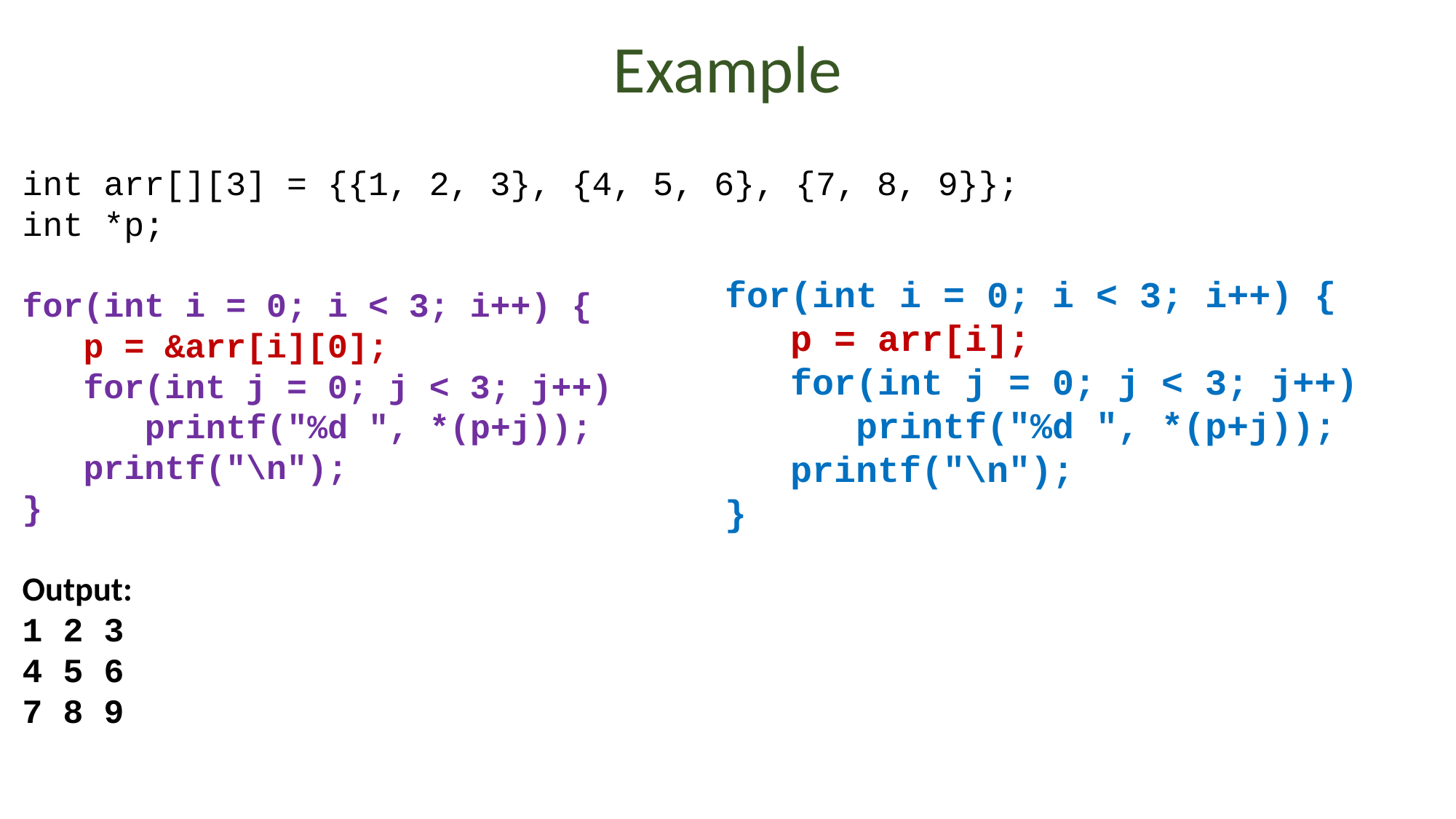

# Example
int arr[][3] = {{1, 2, 3}, {4, 5, 6}, {7, 8, 9}};
int *p;

for(int i = 0; i < 3; i++) {
   p = &arr[i][0];
   for(int j = 0; j < 3; j++)
      printf("%d ", *(p+j));
   printf("\n");
}

Output:
1 2 3
4 5 6
7 8 9
for(int i = 0; i < 3; i++) {
   p = arr[i];
   for(int j = 0; j < 3; j++)
      printf("%d ", *(p+j));
   printf("\n");
}